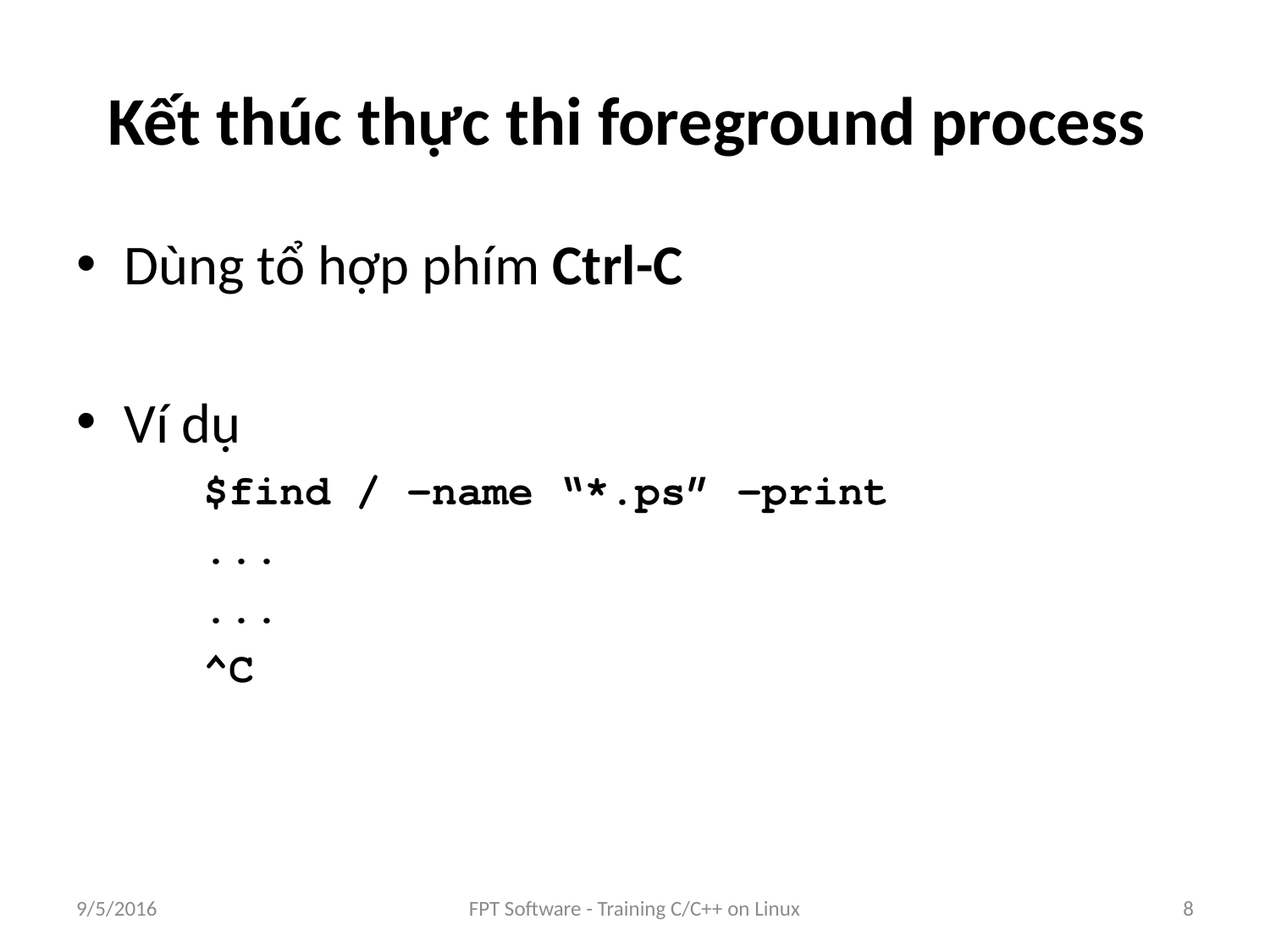

# Kết thúc thực thi foreground process
Dùng tổ hợp phím Ctrl-C

Ví dụ
$find / -name “*.ps” -print
...
...
^C

9/5/2016
FPT Software - Training C/C++ on Linux
8